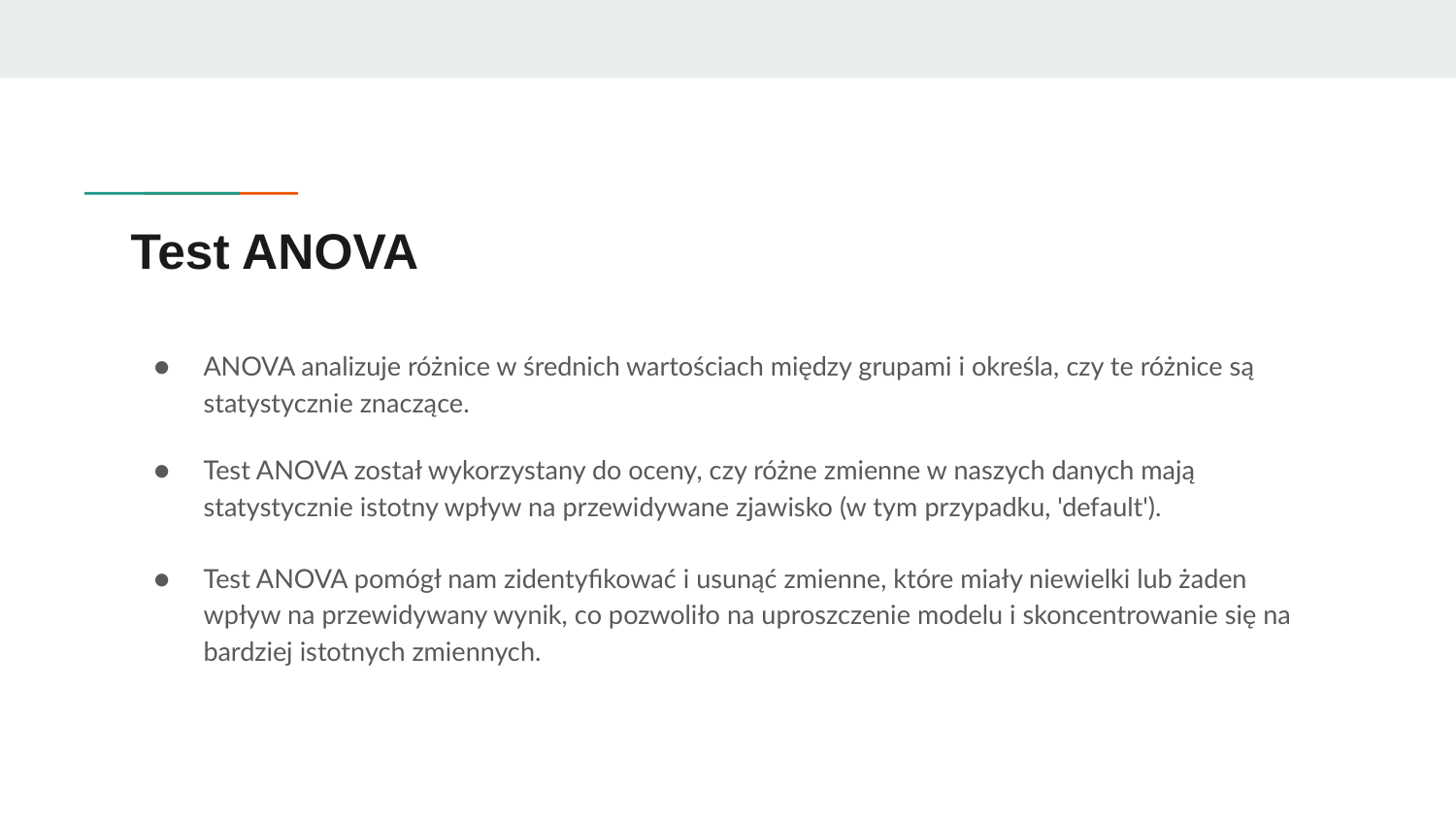

# Test ANOVA
ANOVA analizuje różnice w średnich wartościach między grupami i określa, czy te różnice są statystycznie znaczące.
Test ANOVA został wykorzystany do oceny, czy różne zmienne w naszych danych mają statystycznie istotny wpływ na przewidywane zjawisko (w tym przypadku, 'default').
Test ANOVA pomógł nam zidentyfikować i usunąć zmienne, które miały niewielki lub żaden wpływ na przewidywany wynik, co pozwoliło na uproszczenie modelu i skoncentrowanie się na bardziej istotnych zmiennych.